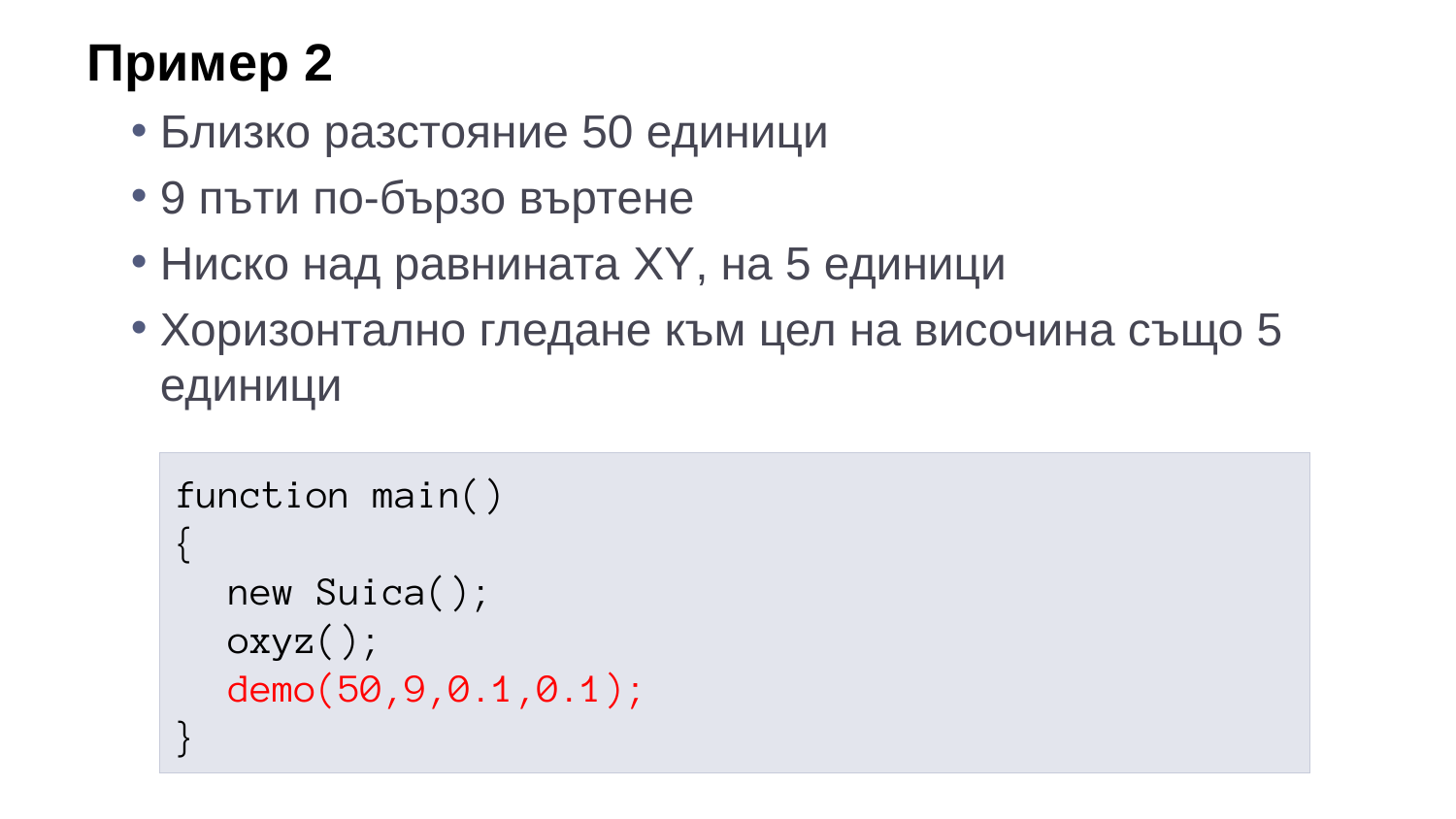

Пример 2
Близко разстояние 50 единици
9 пъти по-бързо въртене
Ниско над равнината XY, на 5 единици
Хоризонтално гледане към цел на височина също 5 единици
function main()
{
	new Suica();
	oxyz();
	demo(50,9,0.1,0.1);
}